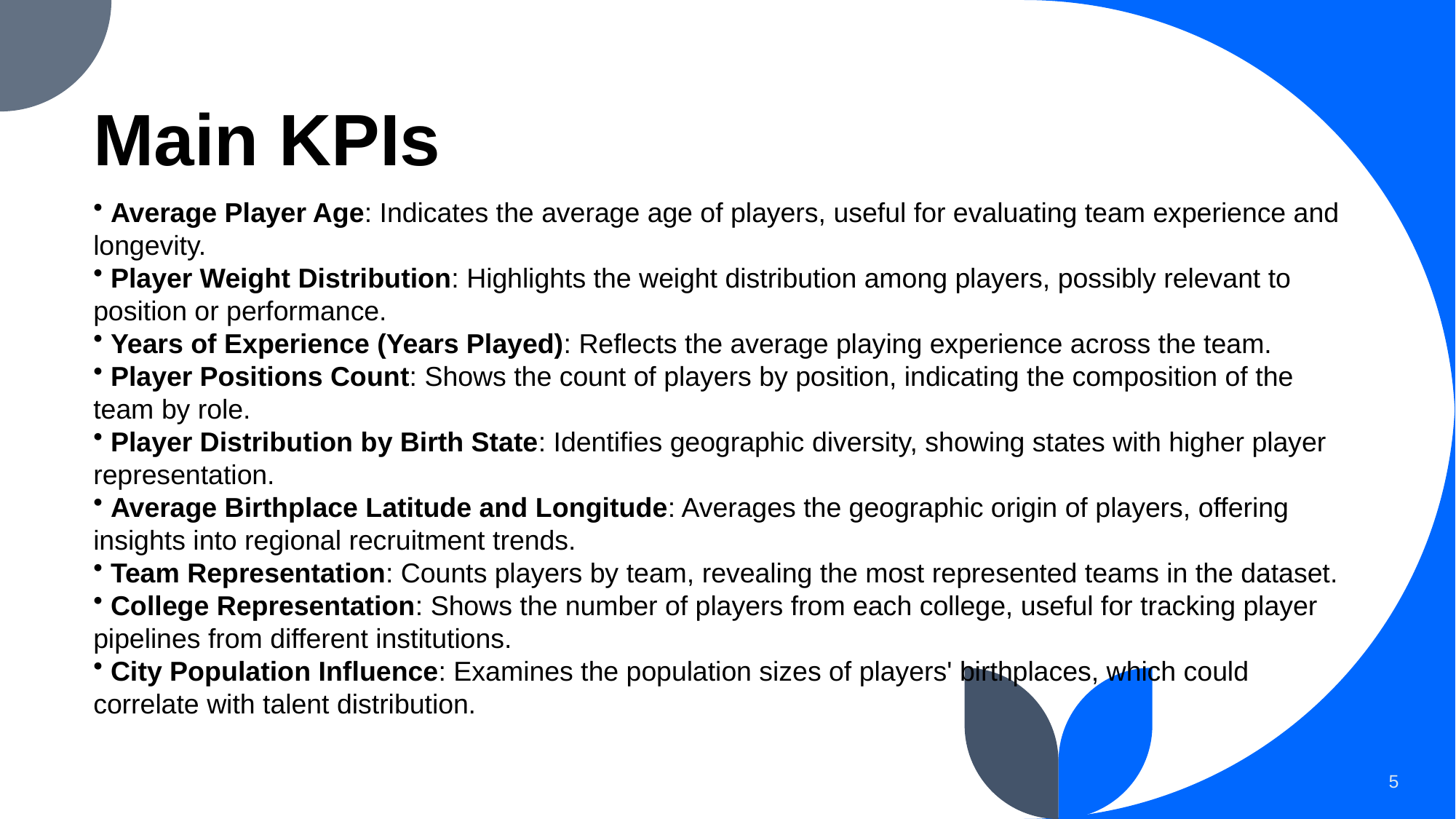

# Main KPIs
 Average Player Age: Indicates the average age of players, useful for evaluating team experience and longevity.
 Player Weight Distribution: Highlights the weight distribution among players, possibly relevant to position or performance.
 Years of Experience (Years Played): Reflects the average playing experience across the team.
 Player Positions Count: Shows the count of players by position, indicating the composition of the team by role.
 Player Distribution by Birth State: Identifies geographic diversity, showing states with higher player representation.
 Average Birthplace Latitude and Longitude: Averages the geographic origin of players, offering insights into regional recruitment trends.
 Team Representation: Counts players by team, revealing the most represented teams in the dataset.
 College Representation: Shows the number of players from each college, useful for tracking player pipelines from different institutions.
 City Population Influence: Examines the population sizes of players' birthplaces, which could correlate with talent distribution.

5